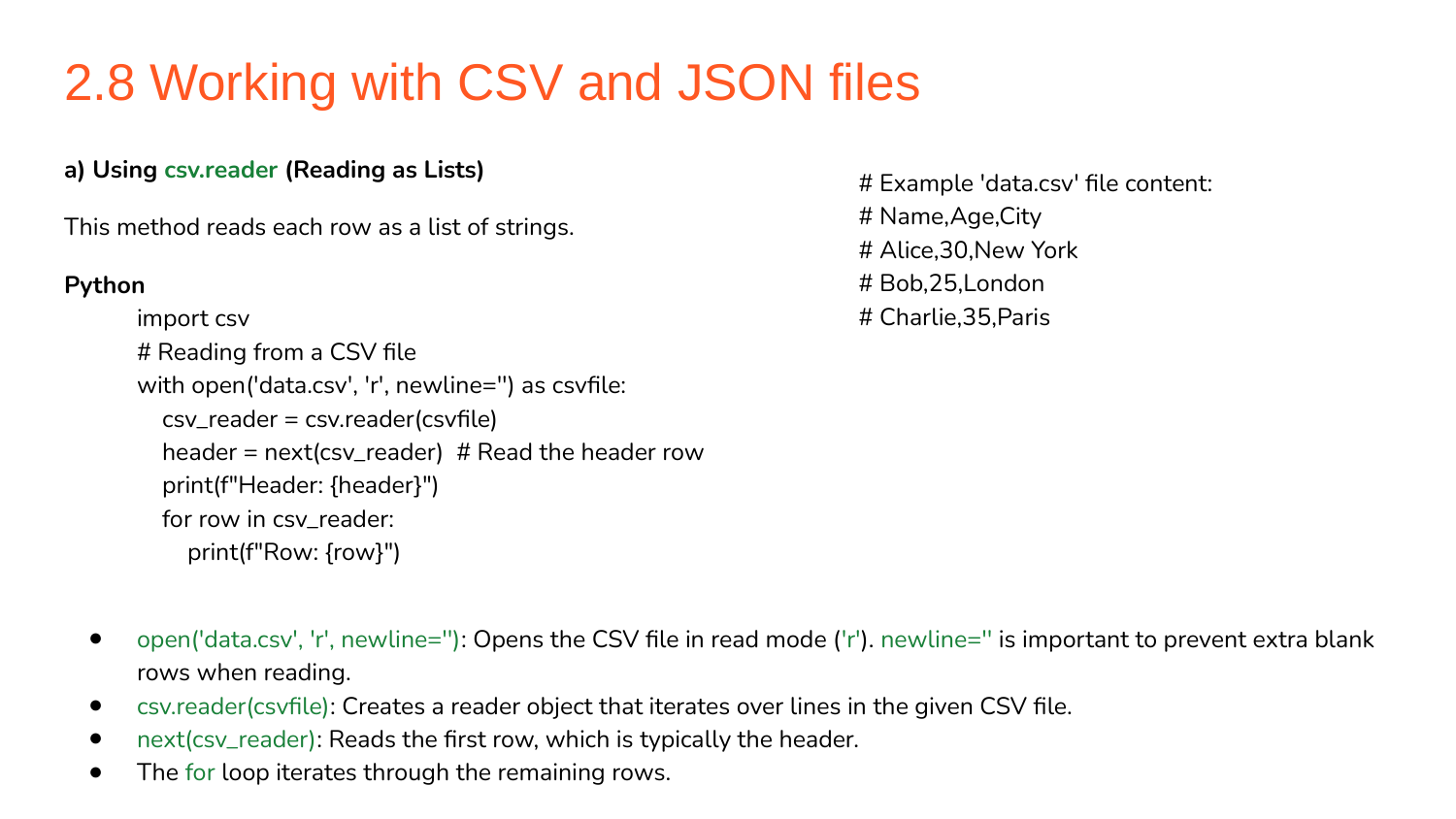

# 2.8 Working with CSV and JSON files
a) Using csv.reader (Reading as Lists)
This method reads each row as a list of strings.
Python
import csv
# Reading from a CSV file
with open('data.csv', 'r', newline='') as csvfile:
    csv_reader = csv.reader(csvfile)
    header = next(csv_reader)  # Read the header row
    print(f"Header: {header}")
    for row in csv_reader:
        print(f"Row: {row}")

open('data.csv', 'r', newline=''): Opens the CSV file in read mode ('r'). newline='' is important to prevent extra blank rows when reading.
csv.reader(csvfile): Creates a reader object that iterates over lines in the given CSV file.
next(csv_reader): Reads the first row, which is typically the header.
The for loop iterates through the remaining rows.

# Example 'data.csv' file content:
# Name,Age,City
# Alice,30,New York
# Bob,25,London
# Charlie,35,Paris